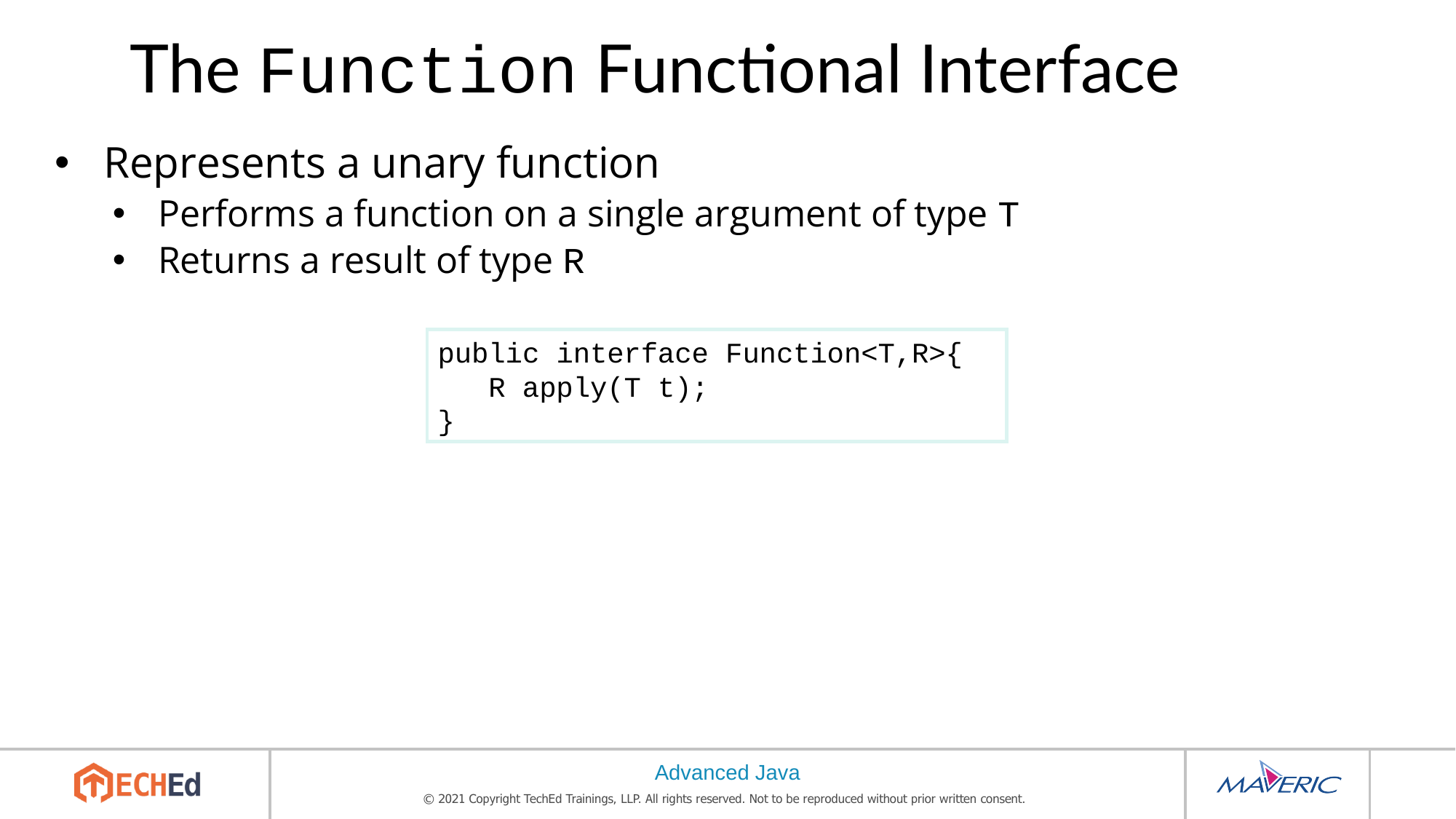

# The Function Functional Interface
Represents a unary function
Performs a function on a single argument of type T
Returns a result of type R
public interface Function<T,R>{
   R apply(T t);
}